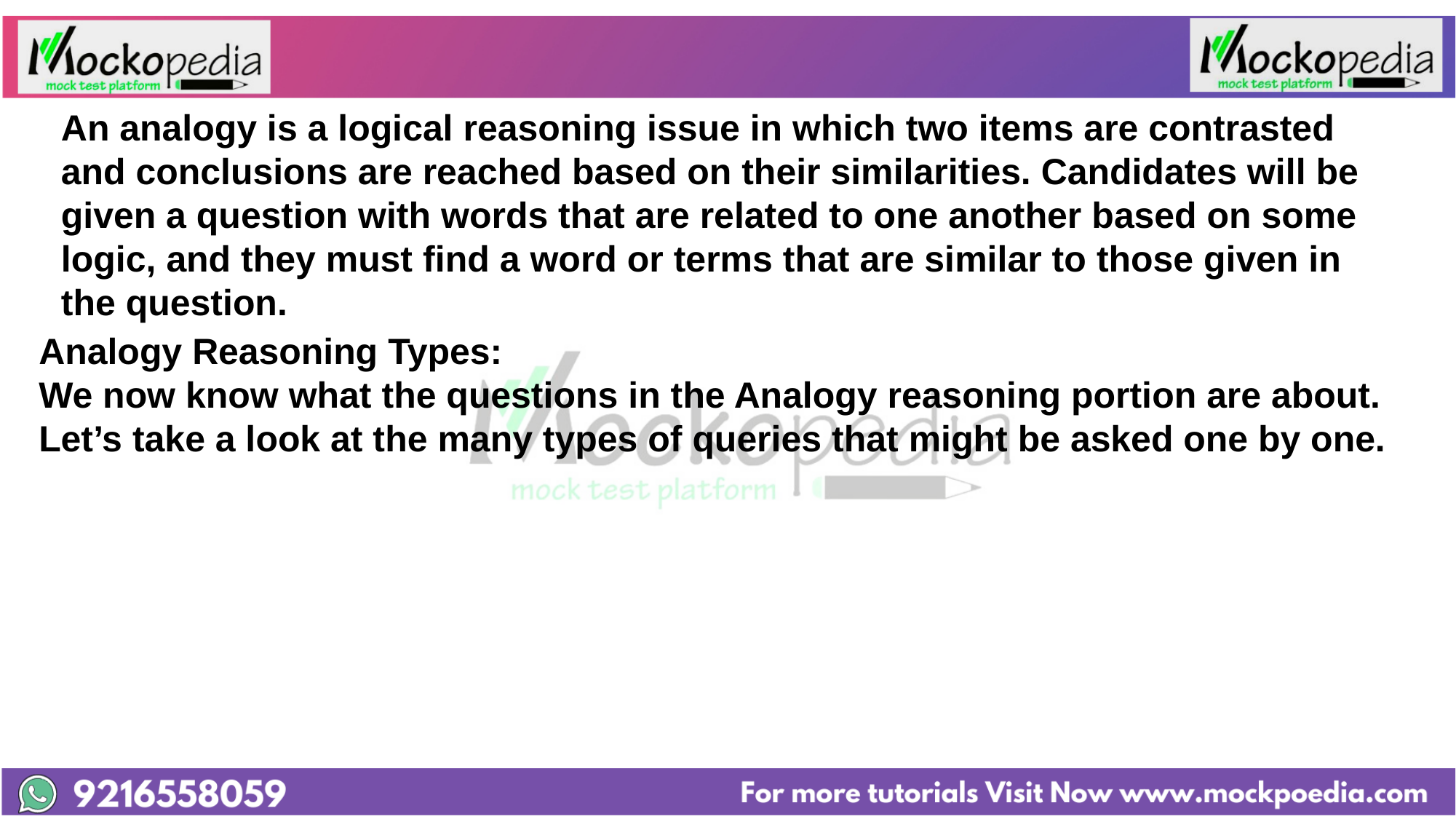

An analogy is a logical reasoning issue in which two items are contrasted and conclusions are reached based on their similarities. Candidates will be given a question with words that are related to one another based on some logic, and they must find a word or terms that are similar to those given in the question.
Analogy Reasoning Types:
We now know what the questions in the Analogy reasoning portion are about. Let’s take a look at the many types of queries that might be asked one by one.